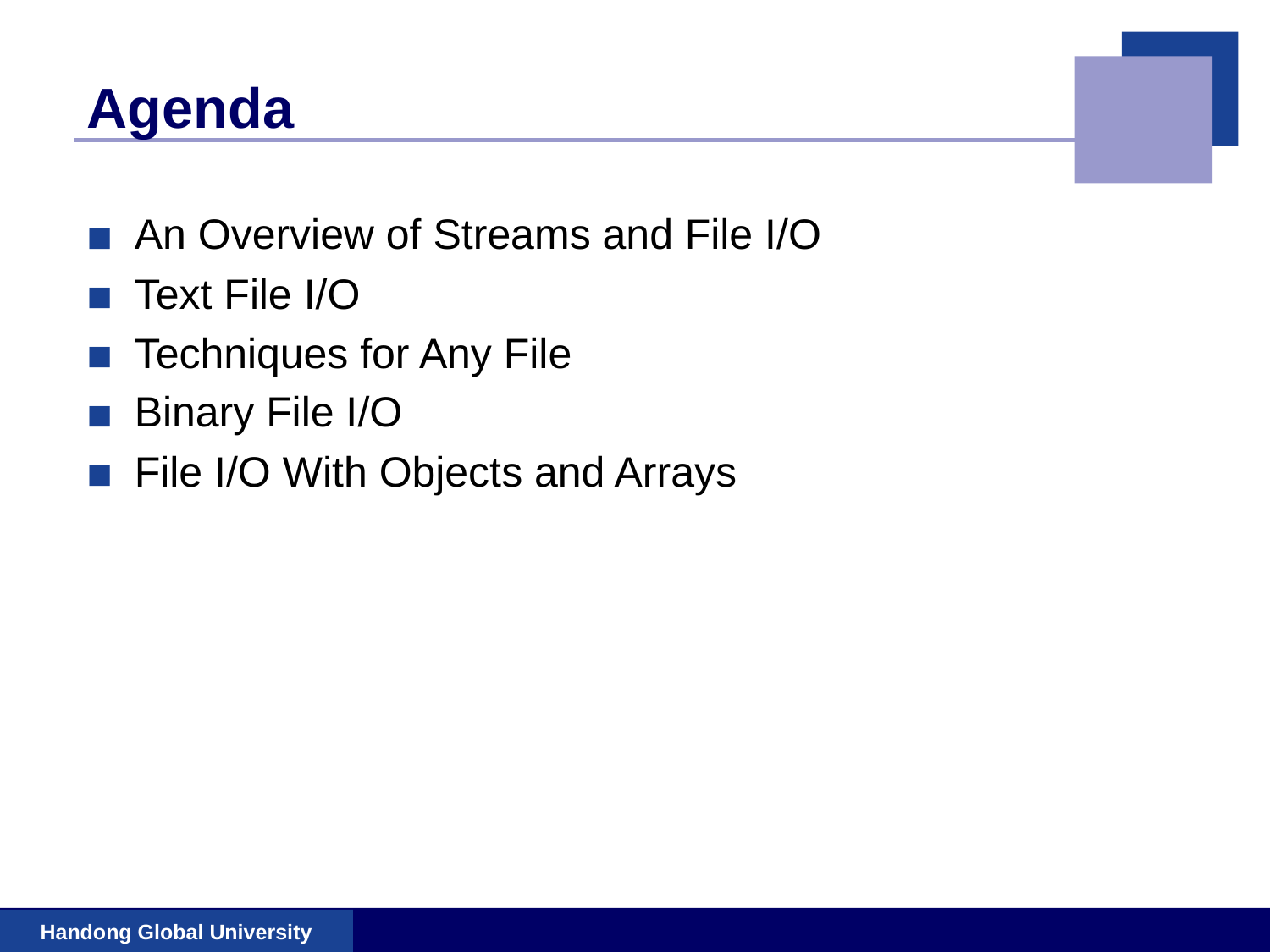

# Agenda
An Overview of Streams and File I/O
Text File I/O
Techniques for Any File
Binary File I/O
File I/O With Objects and Arrays